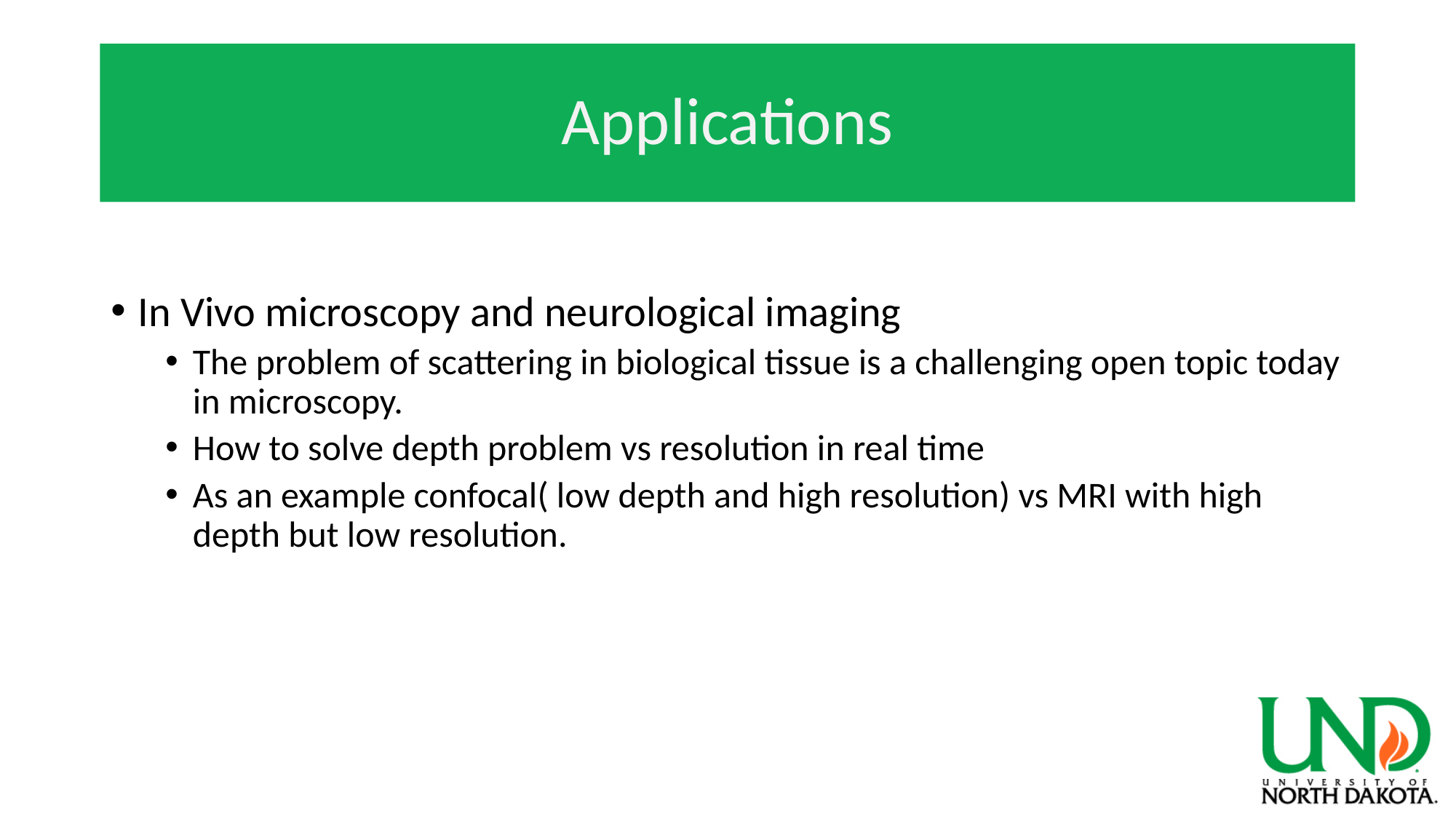

# Applications

In Vivo microscopy and neurological imaging
The problem of scattering in biological tissue is a challenging open topic today in microscopy.
How to solve depth problem vs resolution in real time
As an example confocal( low depth and high resolution) vs MRI with high depth but low resolution.